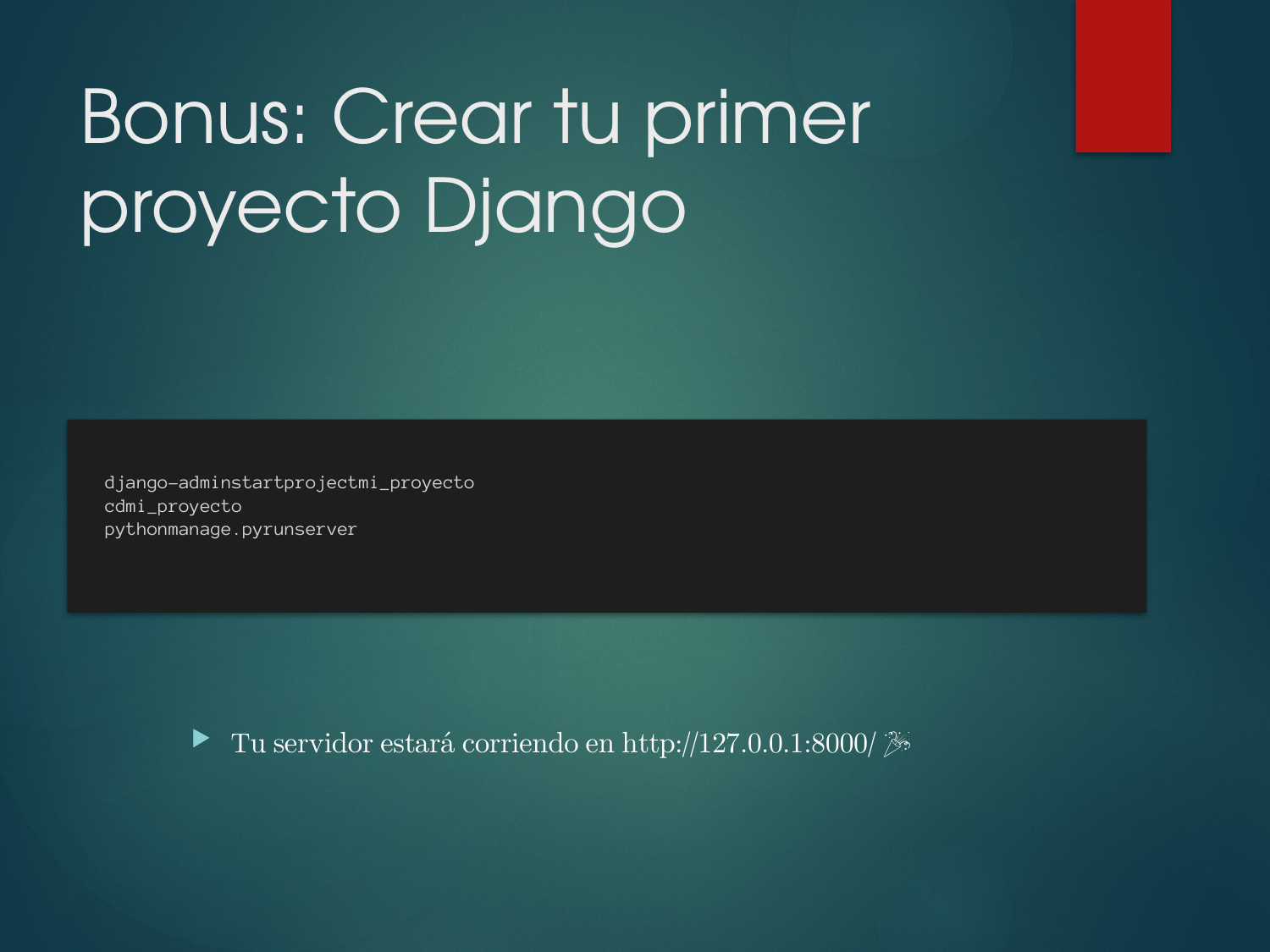

# Bonus: Crear tu primer proyecto Django
django-adminstartprojectmi_proyecto
cdmi_proyecto
pythonmanage.pyrunserver

Tu servidor estará corriendo en http://127.0.0.1:8000/ 🎉